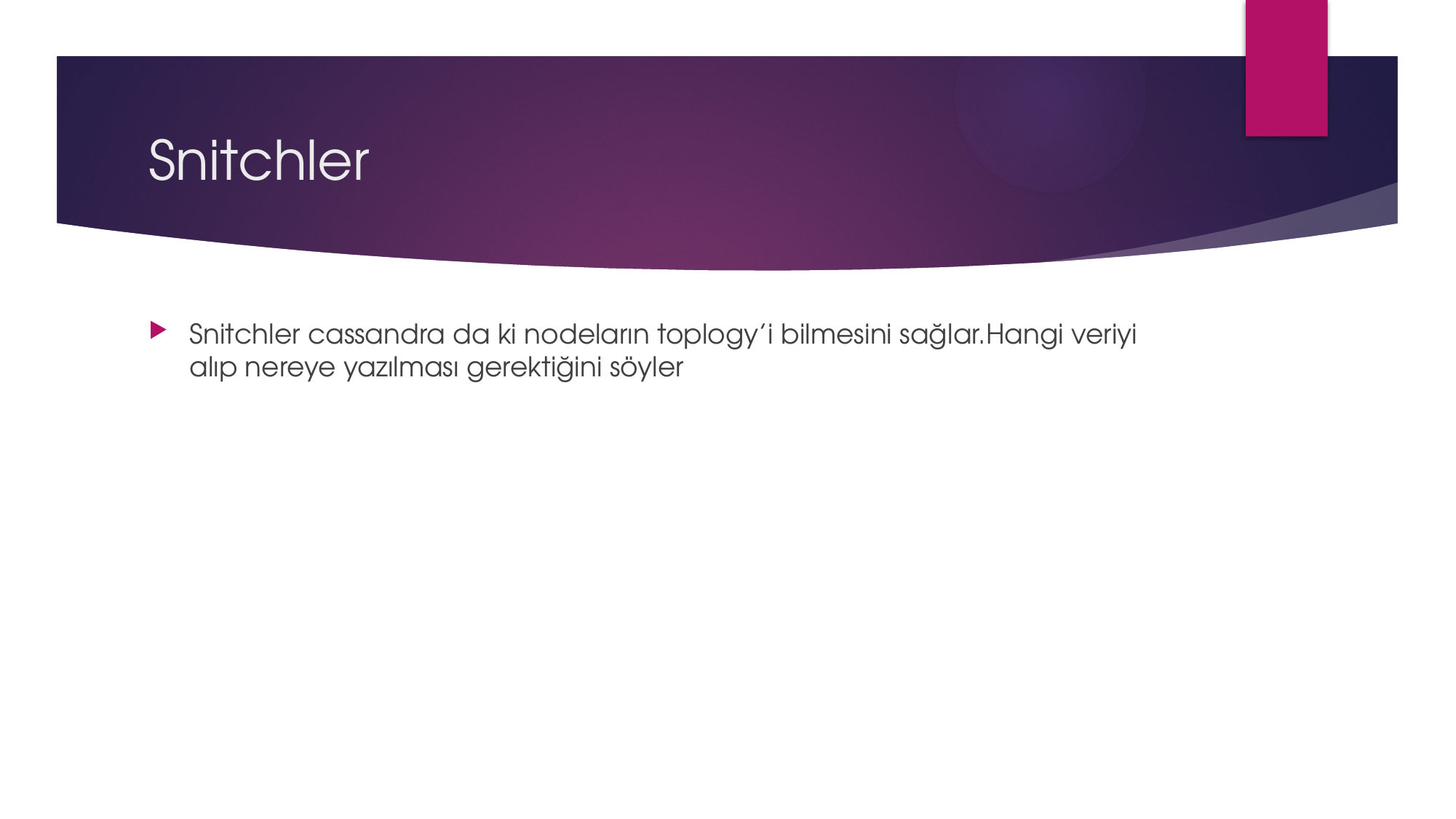

# Snitchler
Snitchler cassandra da ki nodeların toplogy’i bilmesini sağlar.Hangi veriyi alıp nereye yazılması gerektiğini söyler